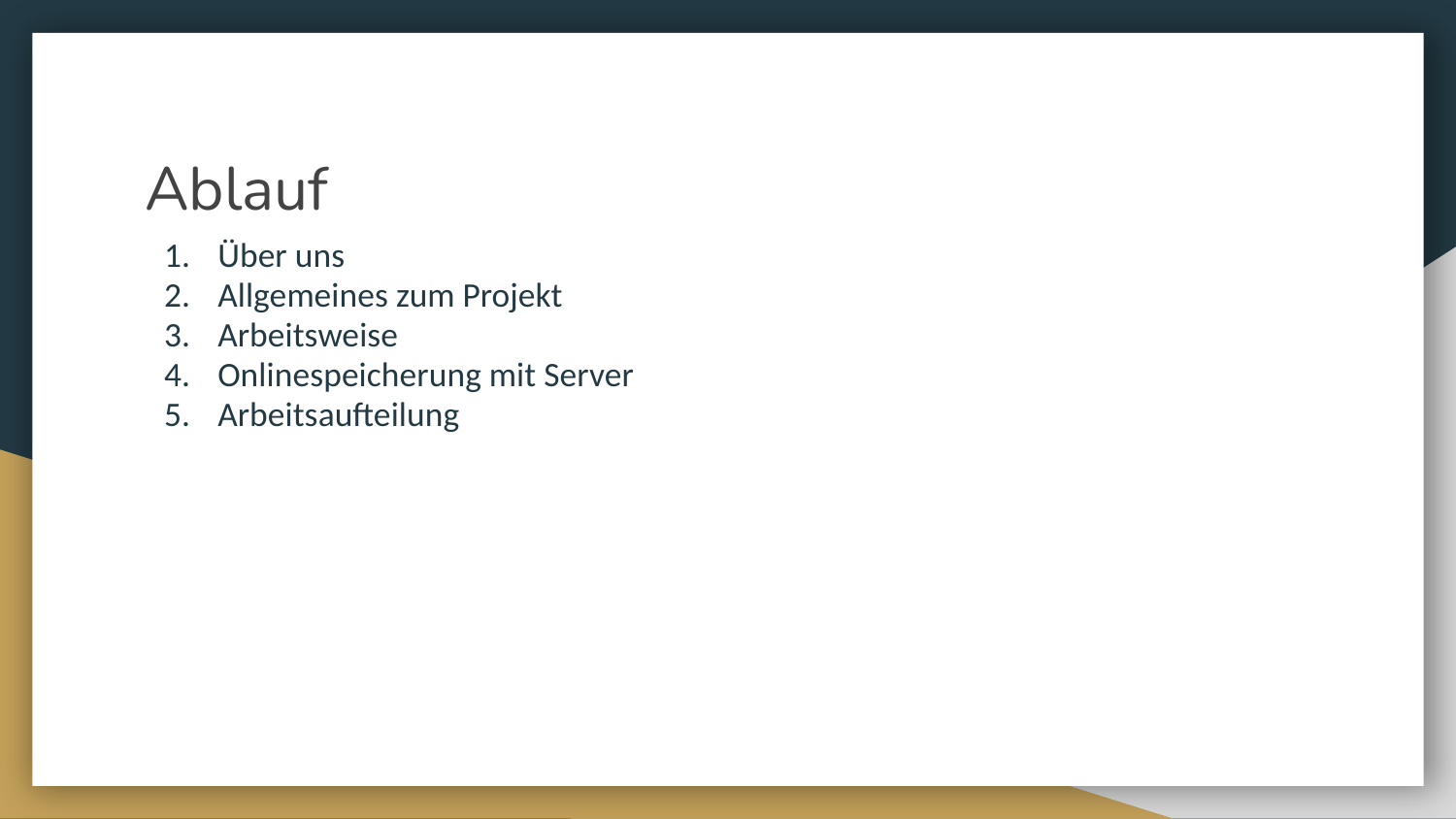

# Ablauf
Über uns
Allgemeines zum Projekt
Arbeitsweise
Onlinespeicherung mit Server
Arbeitsaufteilung